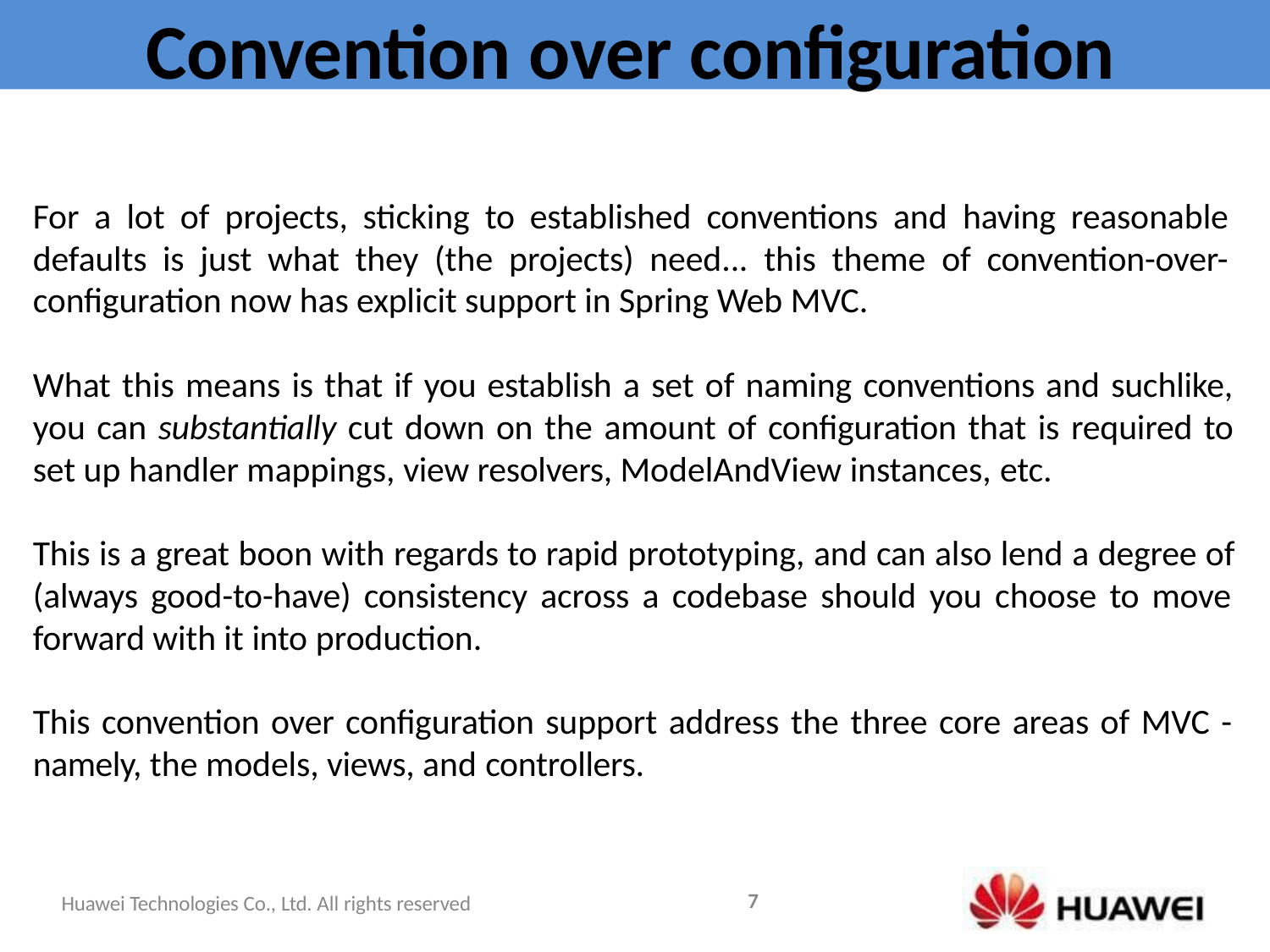

# Convention over configuration
For a lot of projects, sticking to established conventions and having reasonable  defaults is just what they (the projects) need... this theme of convention-over-  configuration now has explicit support in Spring Web MVC.

What this means is that if you establish a set of naming conventions and suchlike,  you can substantially cut down on the amount of configuration that is required to  set up handler mappings, view resolvers, ModelAndView instances, etc.

This is a great boon with regards to rapid prototyping, and can also lend a degree of  (always good-to-have) consistency across a codebase should you choose to move  forward with it into production.

This convention over configuration support address the three core areas of MVC -  namely, the models, views, and controllers.
7
Huawei Technologies Co., Ltd. All rights reserved